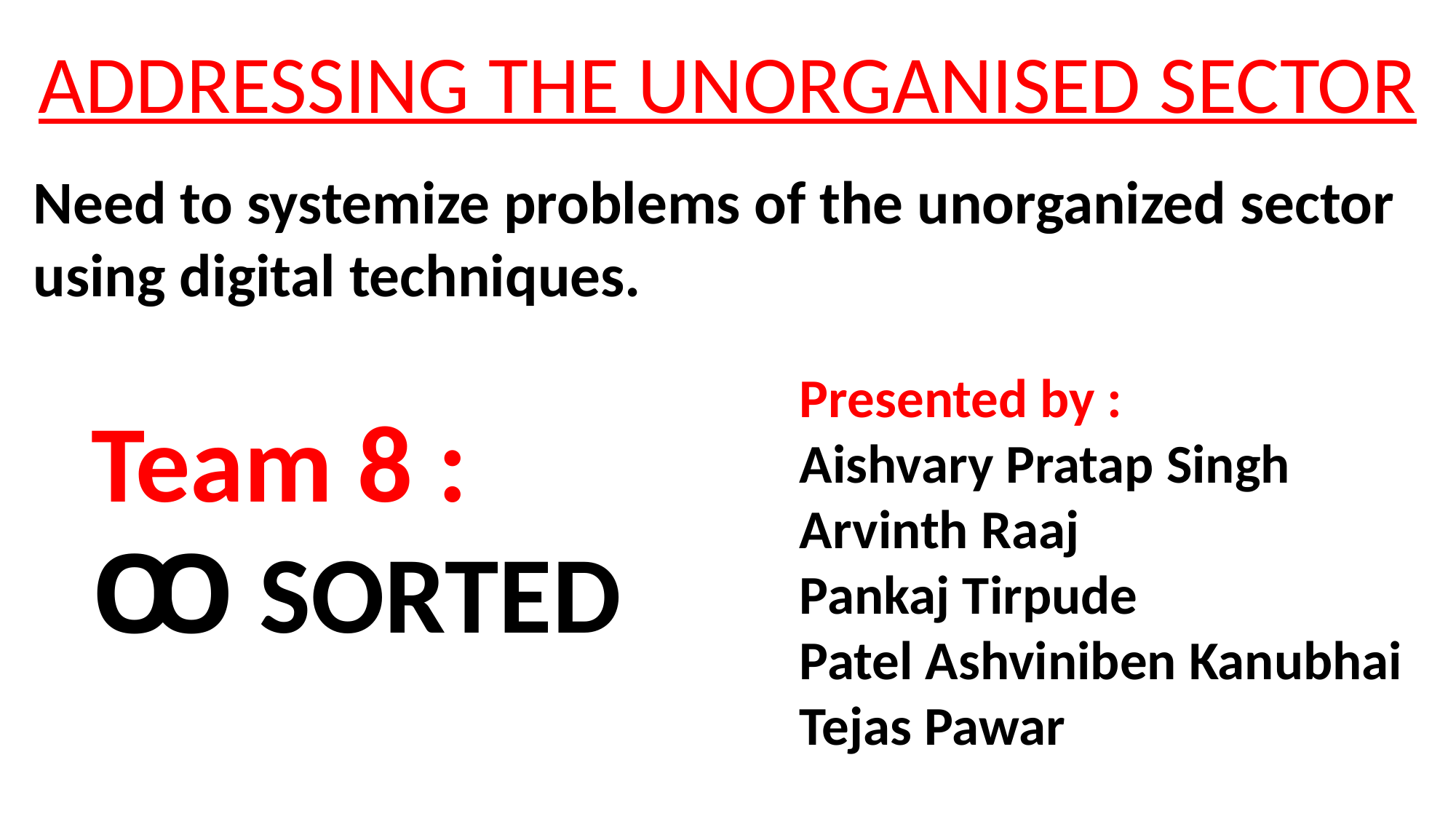

# ADDRESSING THE UNORGANISED SECTOR
Need to systemize problems of the unorganized sector using digital techniques.
Presented by :
Aishvary Pratap Singh
Arvinth Raaj
Pankaj Tirpude
Patel Ashviniben Kanubhai
Tejas Pawar

Team 8 :
Ꝏ SORTED